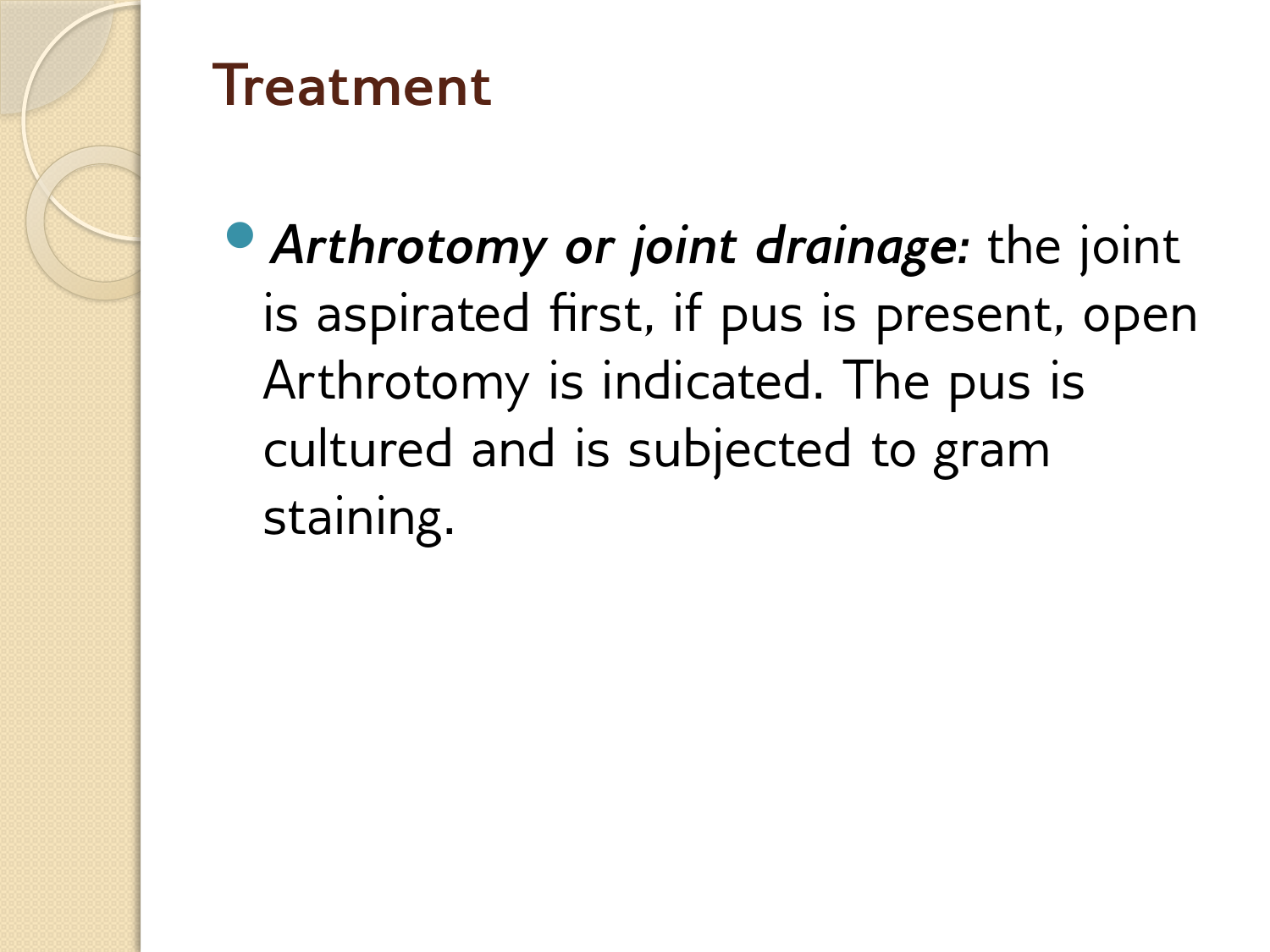

# Treatment
Arthrotomy or joint drainage: the joint is aspirated first, if pus is present, open Arthrotomy is indicated. The pus is cultured and is subjected to gram staining.